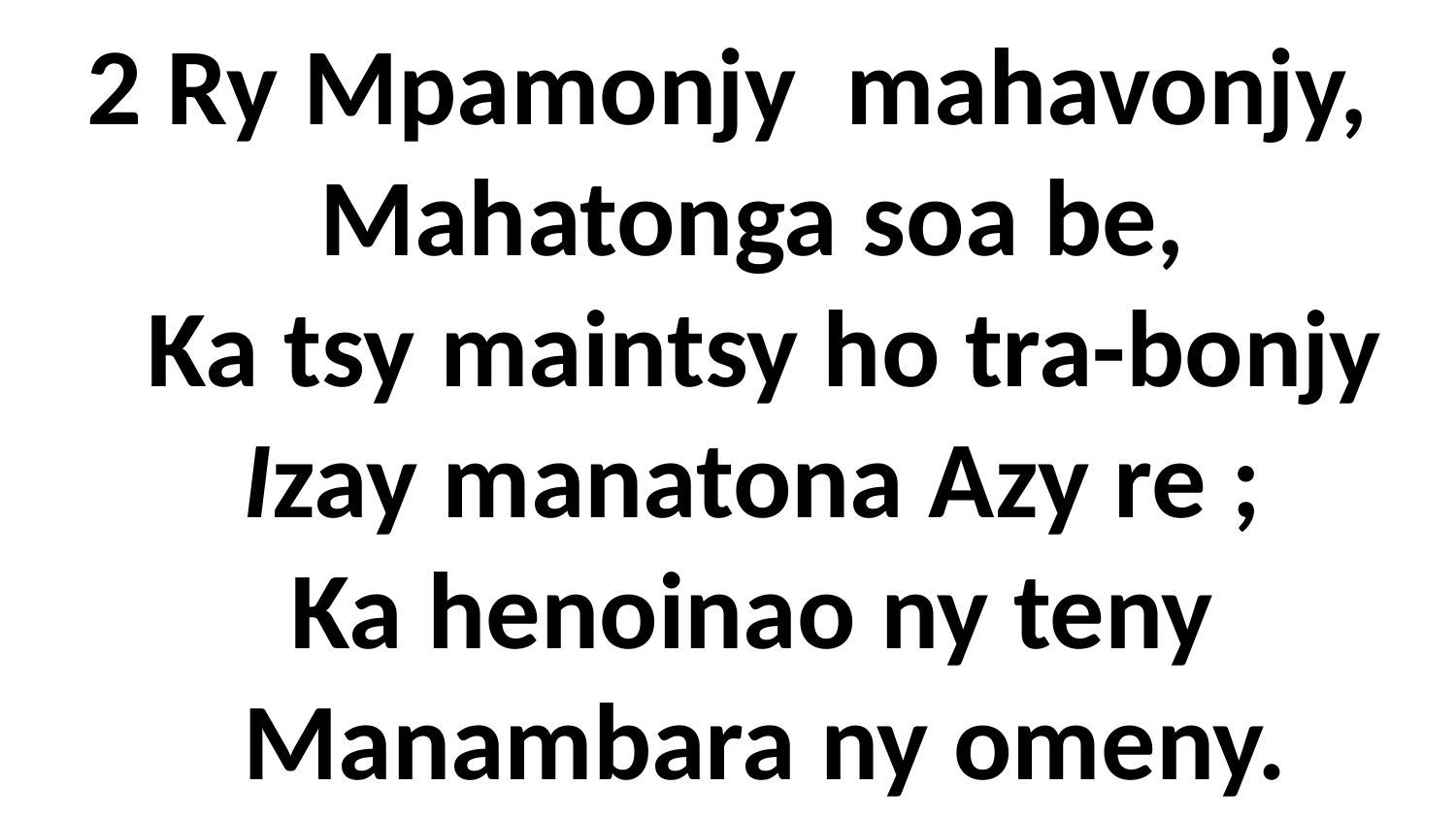

2 Ry Mpamonjy  mahavonjy,
  Mahatonga soa be,
   Ka tsy maintsy ho tra-bonjy
  Izay manatona Azy re ;
  Ka henoinao ny teny
   Manambara ny omeny.